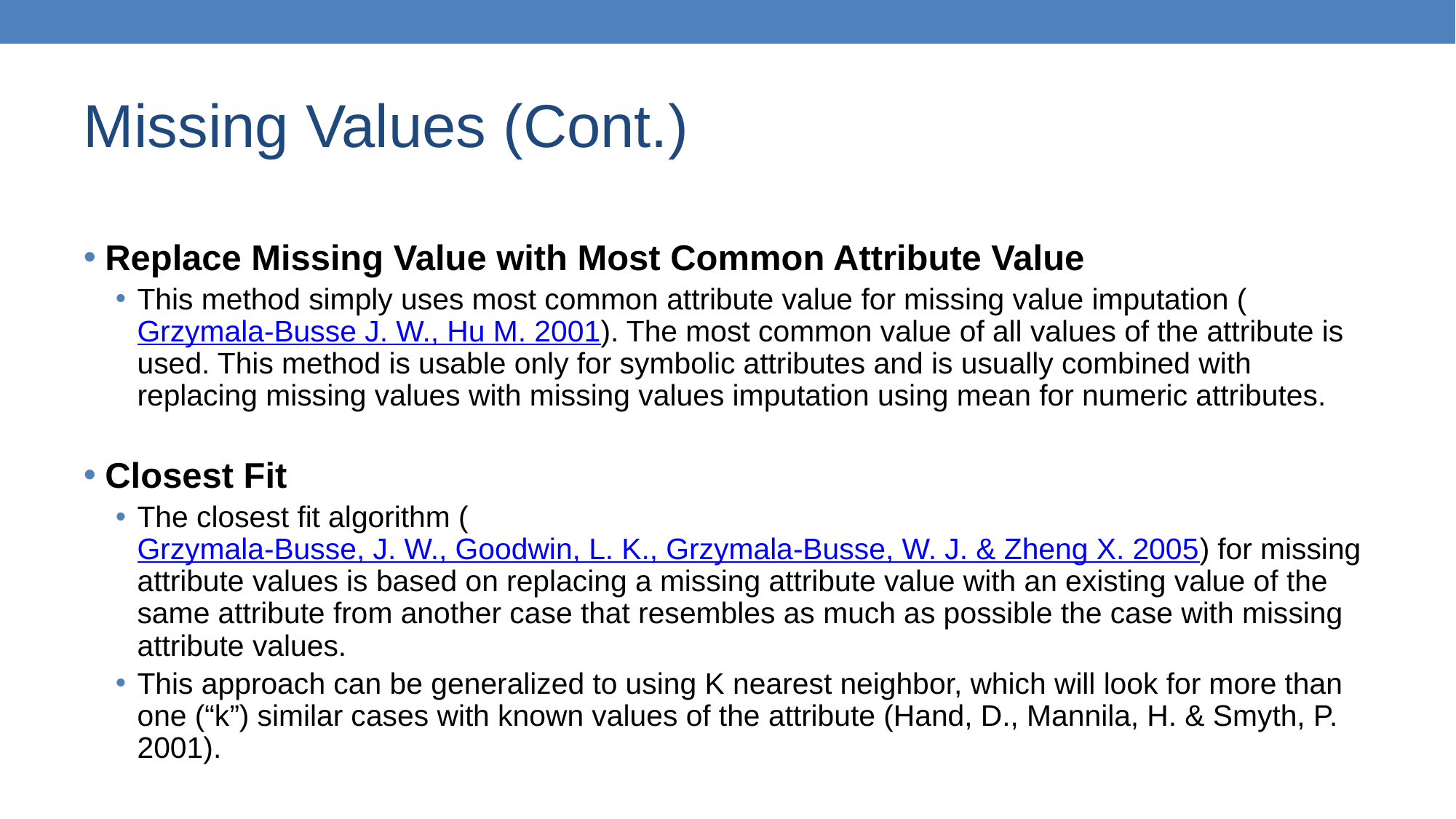

# Missing Values (Cont.)

Replace Missing Value with Most Common Attribute Value
This method simply uses most common attribute value for missing value imputation (Grzymala-Busse J. W., Hu M. 2001). The most common value of all values of the attribute is used. This method is usable only for symbolic attributes and is usually combined with replacing missing values with missing values imputation using mean for numeric attributes.

Closest Fit
The closest fit algorithm (Grzymala-Busse, J. W., Goodwin, L. K., Grzymala-Busse, W. J. & Zheng X. 2005) for missing attribute values is based on replacing a missing attribute value with an existing value of the same attribute from another case that resembles as much as possible the case with missing attribute values.
This approach can be generalized to using K nearest neighbor, which will look for more than one (“k”) similar cases with known values of the attribute (Hand, D., Mannila, H. & Smyth, P. 2001).